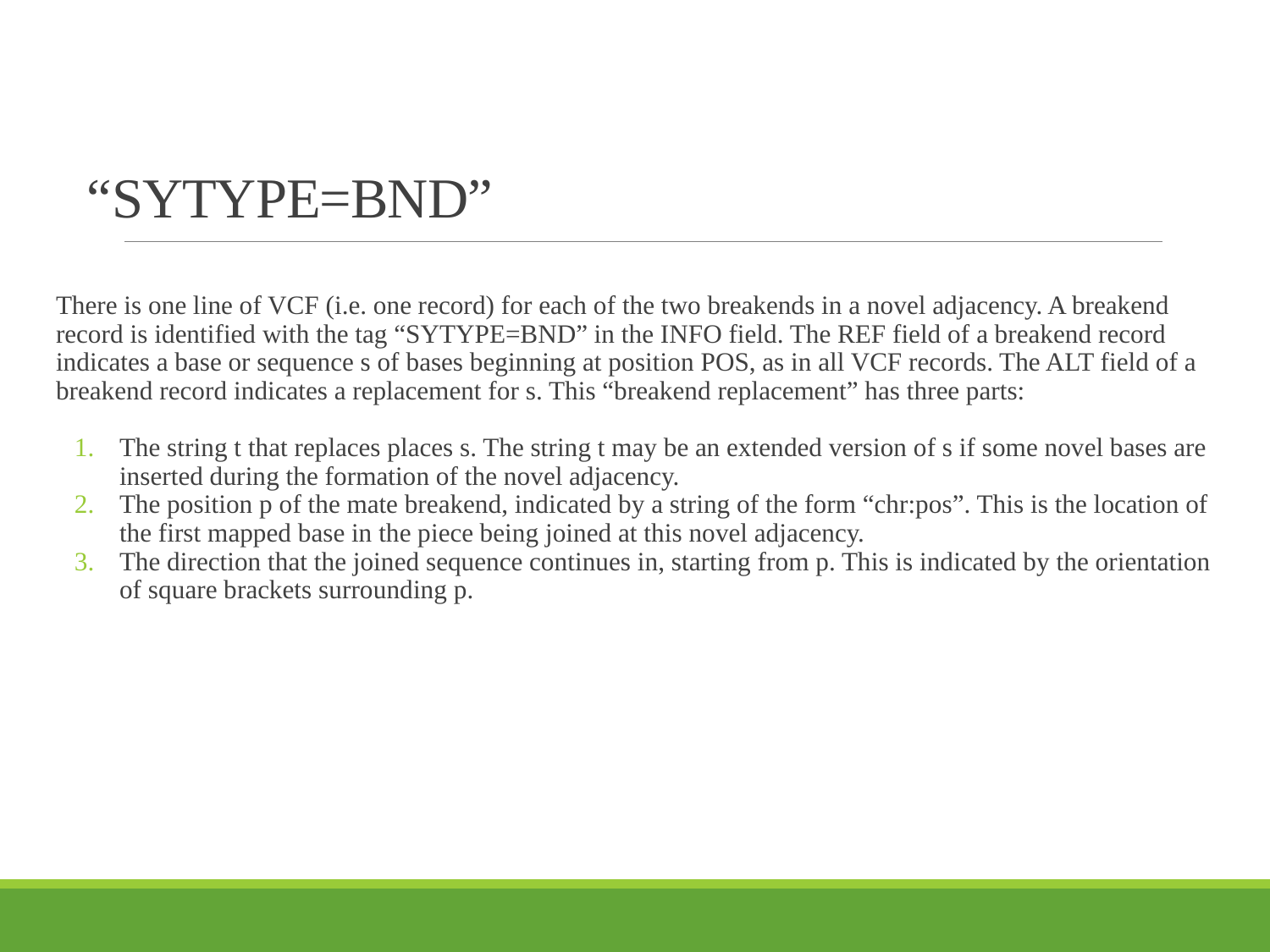

# “SYTYPE=BND”
There is one line of VCF (i.e. one record) for each of the two breakends in a novel adjacency. A breakend record is identified with the tag “SYTYPE=BND” in the INFO field. The REF field of a breakend record indicates a base or sequence s of bases beginning at position POS, as in all VCF records. The ALT field of a breakend record indicates a replacement for s. This “breakend replacement” has three parts:
The string t that replaces places s. The string t may be an extended version of s if some novel bases are inserted during the formation of the novel adjacency.
The position p of the mate breakend, indicated by a string of the form “chr:pos”. This is the location of the first mapped base in the piece being joined at this novel adjacency.
The direction that the joined sequence continues in, starting from p. This is indicated by the orientation of square brackets surrounding p.